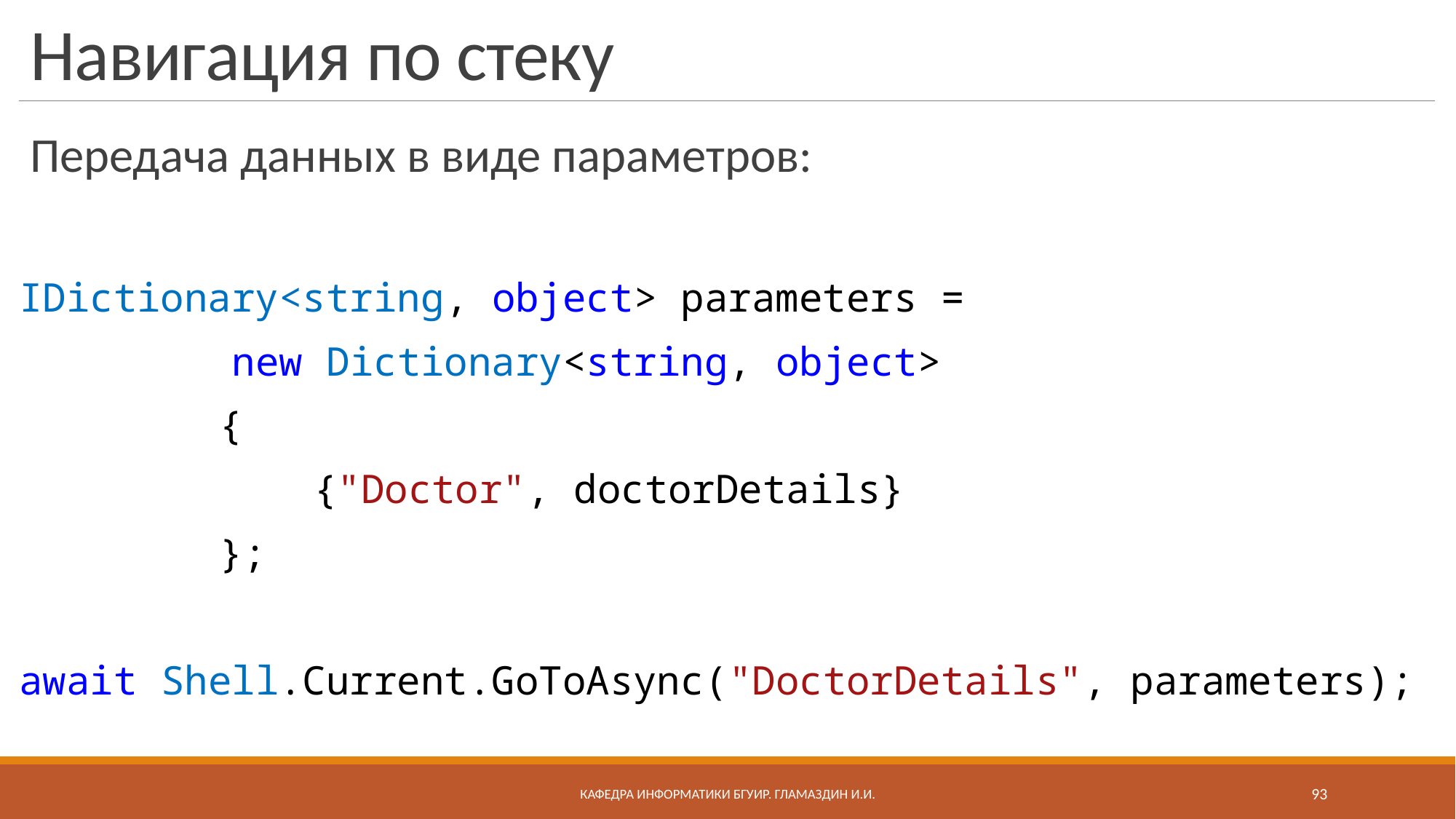

# Навигация по стеку
Передача данных в виде параметров:

IDictionary<string, object> parameters =
         new Dictionary<string, object>
        {
            {"Doctor", doctorDetails}
        };

await Shell.Current.GoToAsync("DoctorDetails", parameters);
Кафедра информатики бгуир. Гламаздин И.и.
93